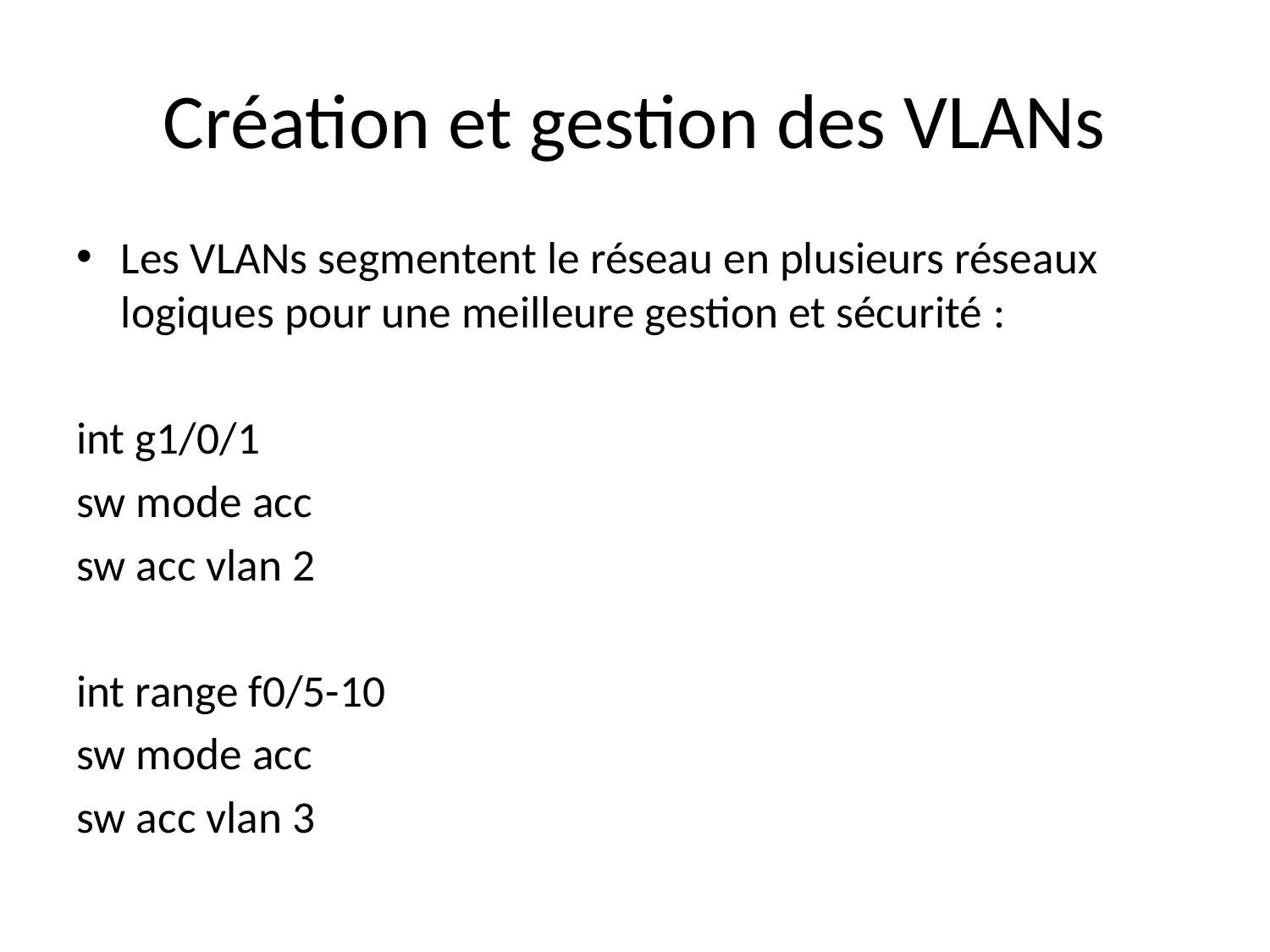

# Création et gestion des VLANs
Les VLANs segmentent le réseau en plusieurs réseaux logiques pour une meilleure gestion et sécurité :

int g1/0/1
sw mode acc
sw acc vlan 2

int range f0/5-10
sw mode acc
sw acc vlan 3